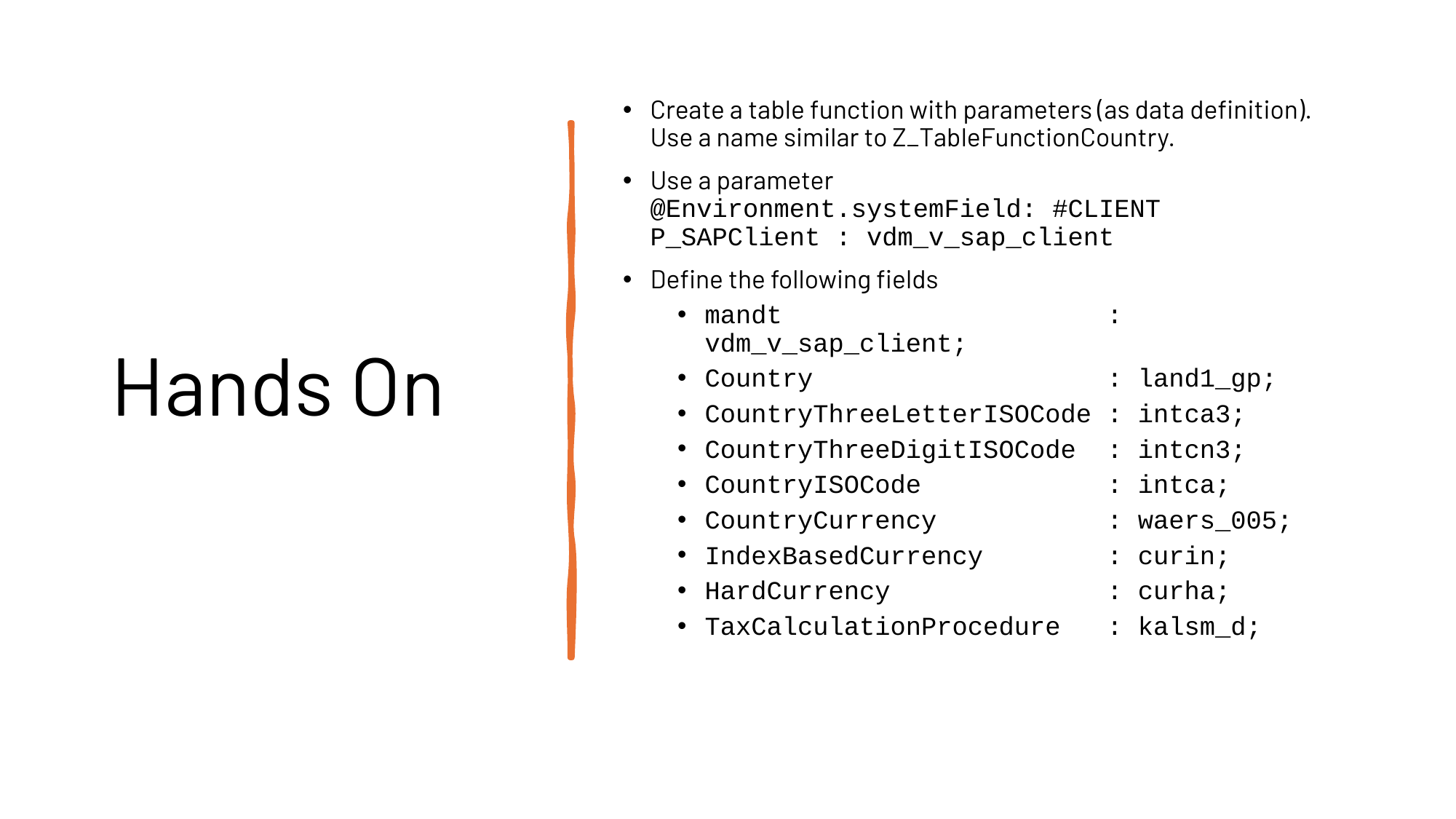

# Hands On
Create a table function with parameters (as data definition). Use a name similar to Z_TableFunctionCountry.
Use a parameter
@Environment.systemField: #CLIENT
P_SAPClient : vdm_v_sap_client
Define the following fields
mandt                     : vdm_v_sap_client;
Country                   : land1_gp;
CountryThreeLetterISOCode : intca3;
CountryThreeDigitISOCode  : intcn3;
CountryISOCode            : intca;
CountryCurrency           : waers_005;
IndexBasedCurrency        : curin;
HardCurrency              : curha;
TaxCalculationProcedure   : kalsm_d;